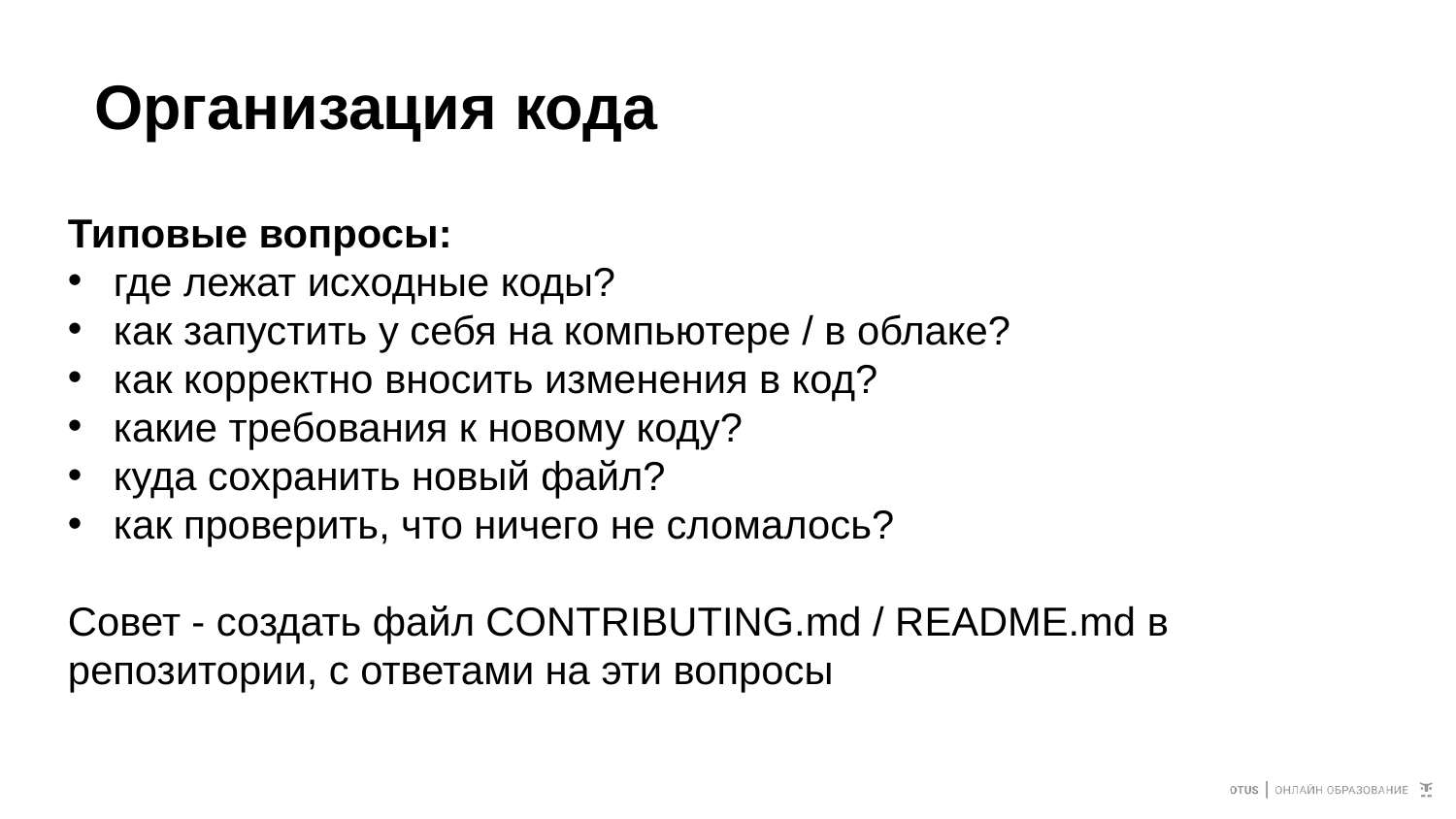

# Организация кода
Типовые вопросы:
где лежат исходные коды?
как запустить у себя на компьютере / в облаке?
как корректно вносить изменения в код?
какие требования к новому коду?
куда сохранить новый файл?
как проверить, что ничего не сломалось?

Совет - создать файл CONTRIBUTING.md / README.md в репозитории, с ответами на эти вопросы